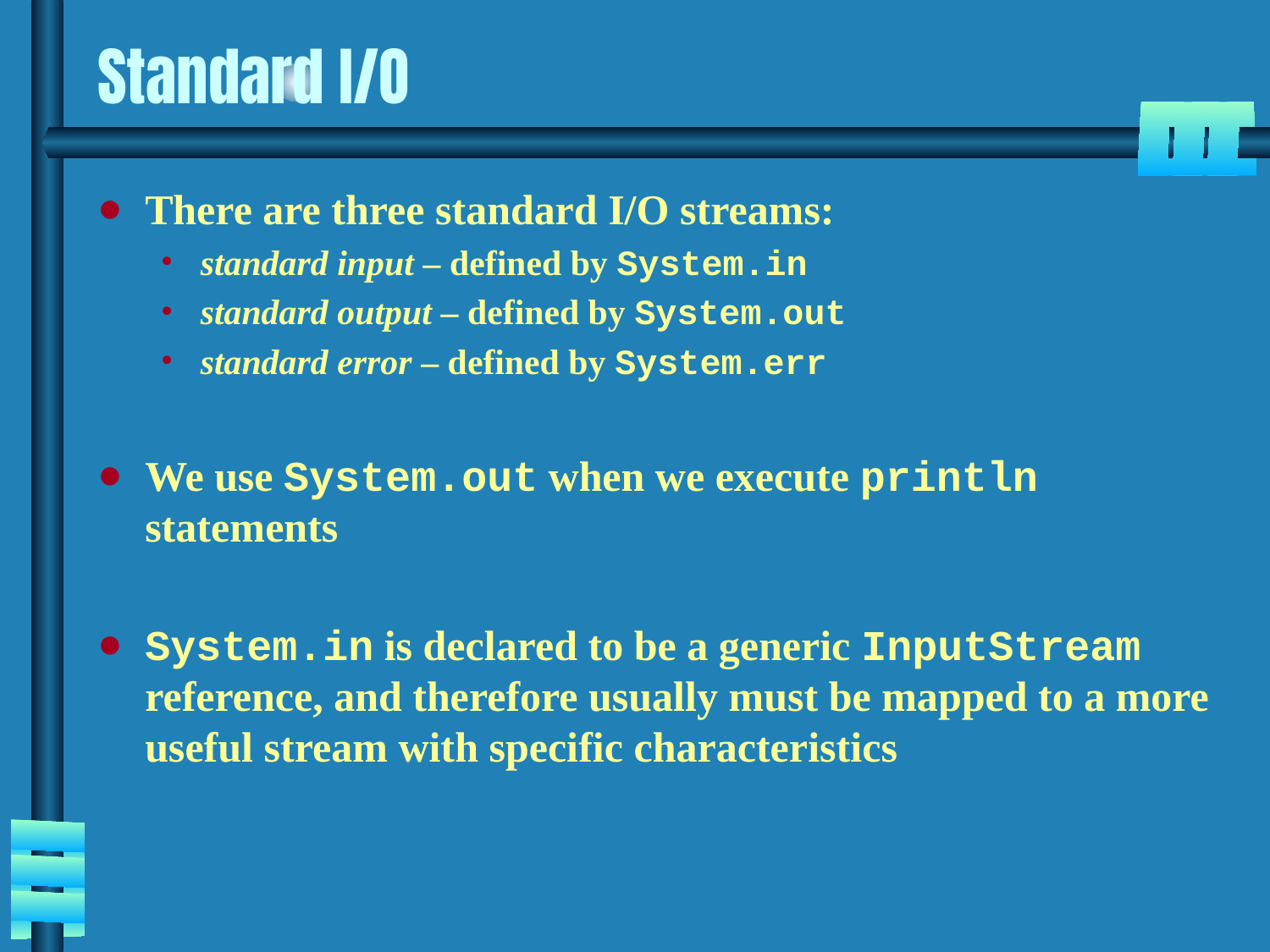

# Standard I/O
There are three standard I/O streams:
standard input – defined by System.in
standard output – defined by System.out
standard error – defined by System.err

We use System.out when we execute println statements

System.in is declared to be a generic InputStream reference, and therefore usually must be mapped to a more useful stream with specific characteristics